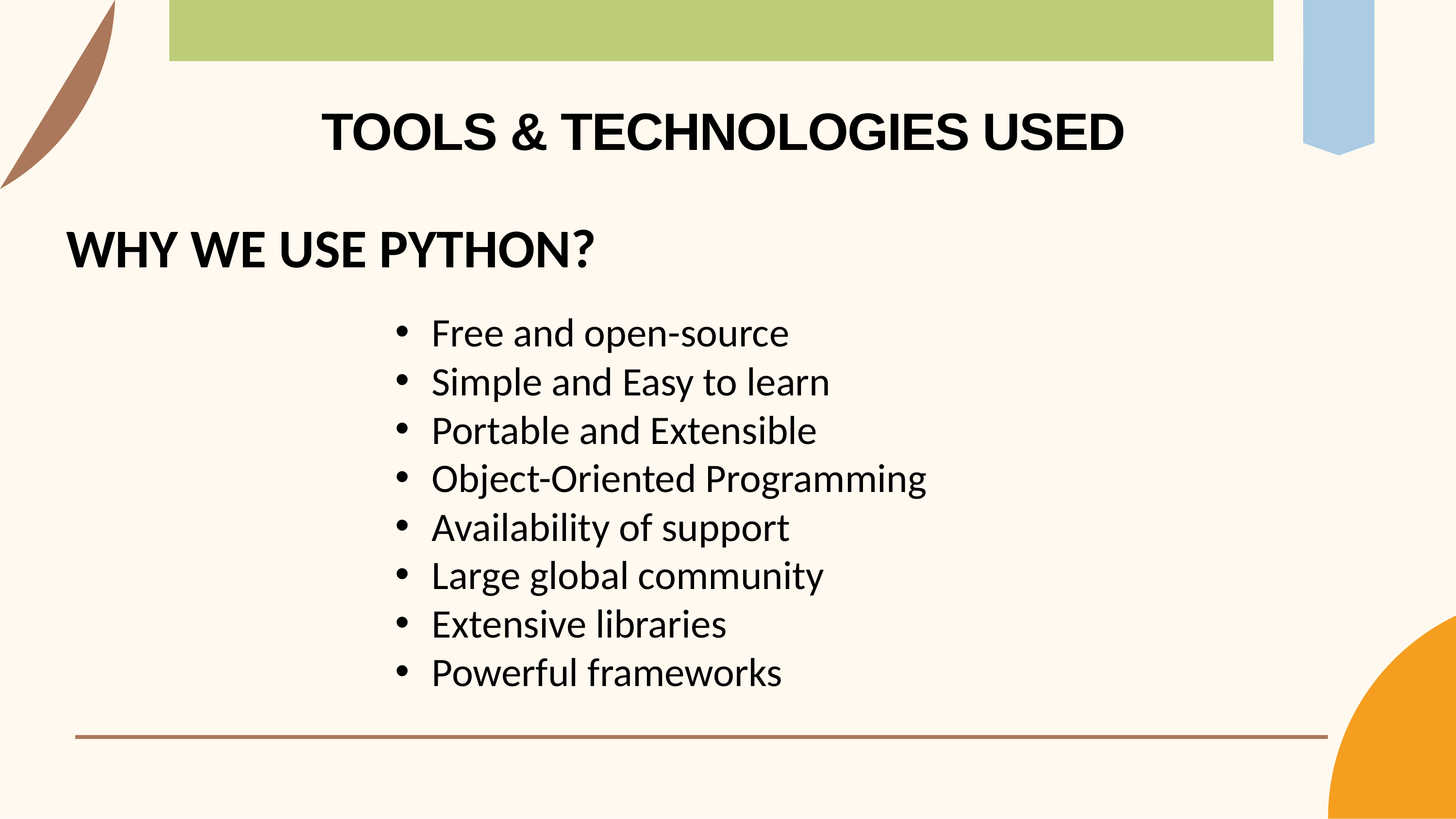

# TOOLS & TECHNOLOGIES USED
WHY WE USE PYTHON?
Free and open-source
Simple and Easy to learn
Portable and Extensible
Object-Oriented Programming
Availability of support
Large global community
Extensive libraries
Powerful frameworks